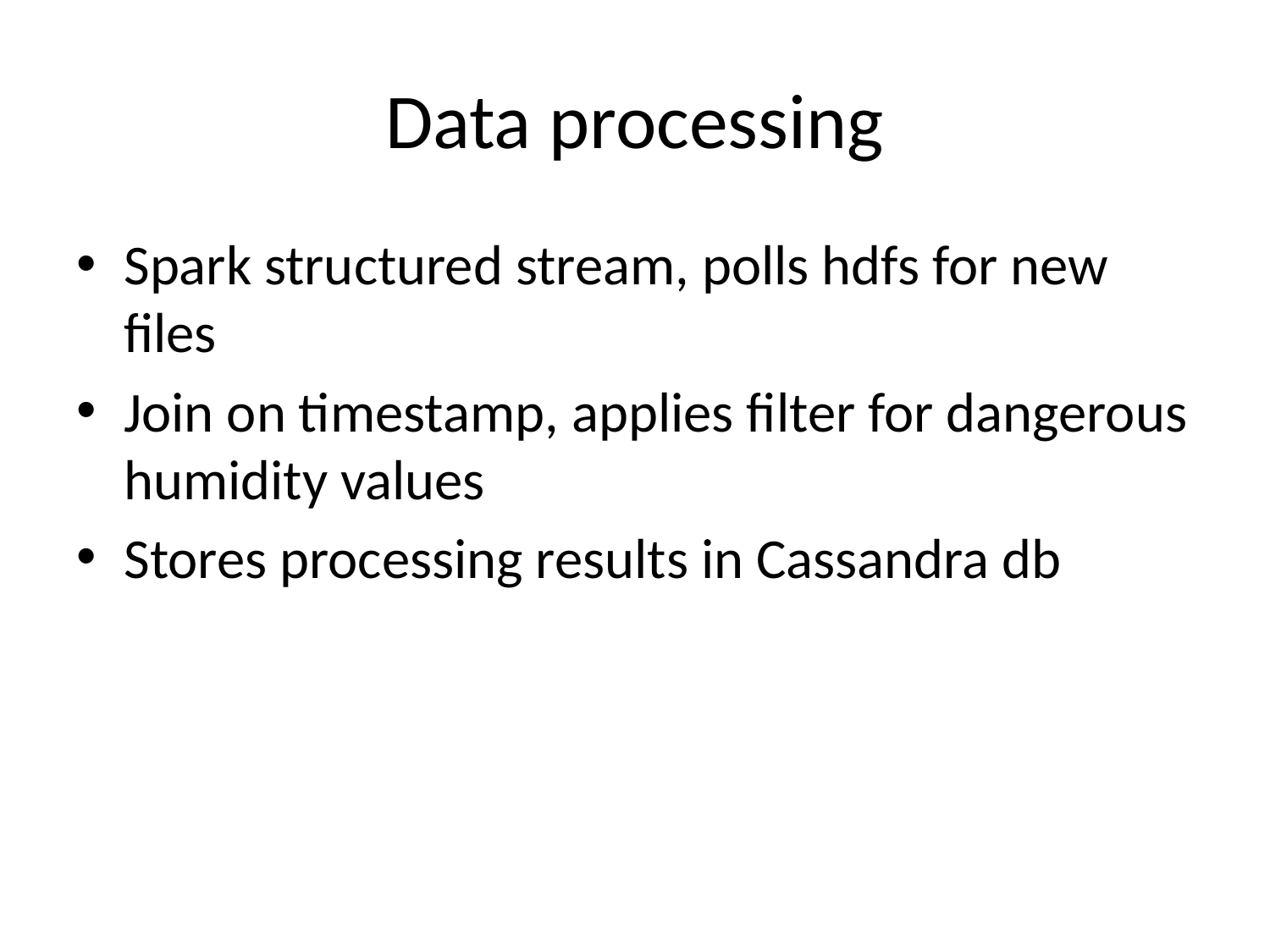

# Data processing
Spark structured stream, polls hdfs for new files
Join on timestamp, applies filter for dangerous humidity values
Stores processing results in Cassandra db